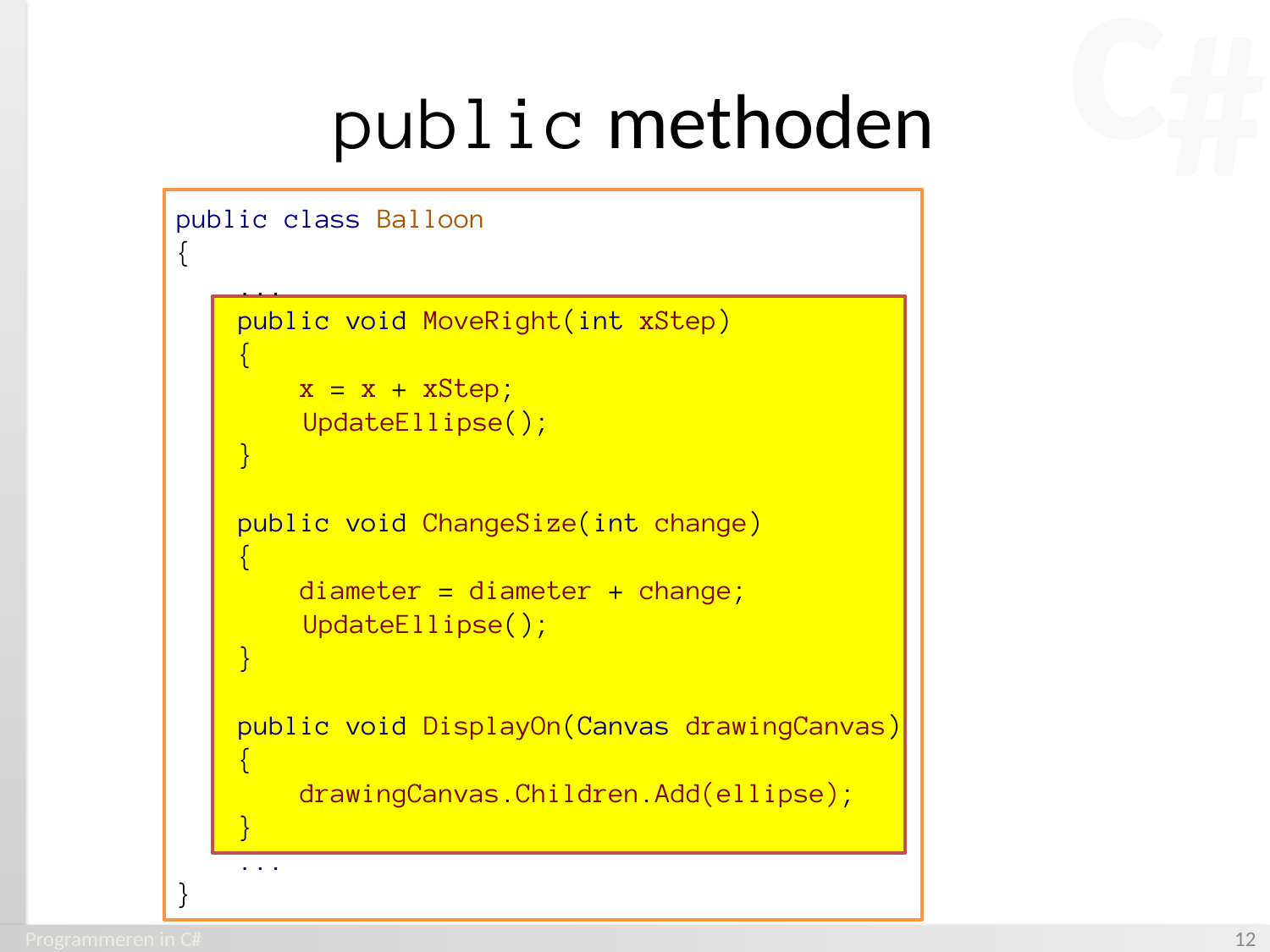

# public methoden
public class Balloon
{
    ...
    public void MoveRight(int xStep)
    {
        x = x + xStep;
	UpdateEllipse();
    }
    public void ChangeSize(int change)
    {
        diameter = diameter + change;
	UpdateEllipse();
    }

    public void DisplayOn(Canvas drawingCanvas)
    {
        drawingCanvas.Children.Add(ellipse);
    }
    ...
}

Programmeren in C#
12